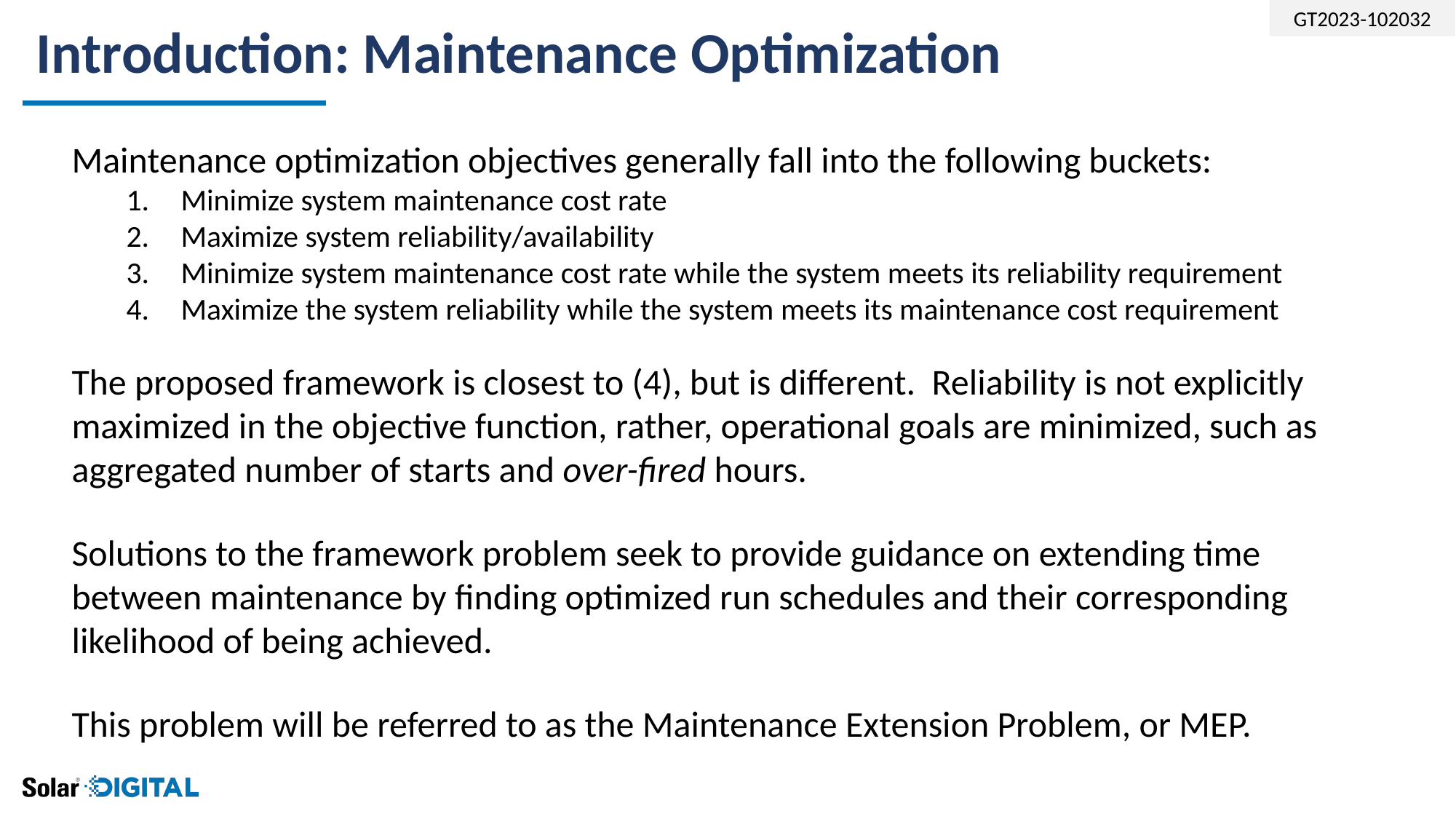

# Introduction: Maintenance Optimization
Maintenance optimization objectives generally fall into the following buckets:
Minimize system maintenance cost rate
Maximize system reliability/availability
Minimize system maintenance cost rate while the system meets its reliability requirement
Maximize the system reliability while the system meets its maintenance cost requirement
The proposed framework is closest to (4), but is different.  Reliability is not explicitly maximized in the objective function, rather, operational goals are minimized, such as aggregated number of starts and over-fired hours.
Solutions to the framework problem seek to provide guidance on extending time between maintenance by finding optimized run schedules and their corresponding likelihood of being achieved.
This problem will be referred to as the Maintenance Extension Problem, or MEP.